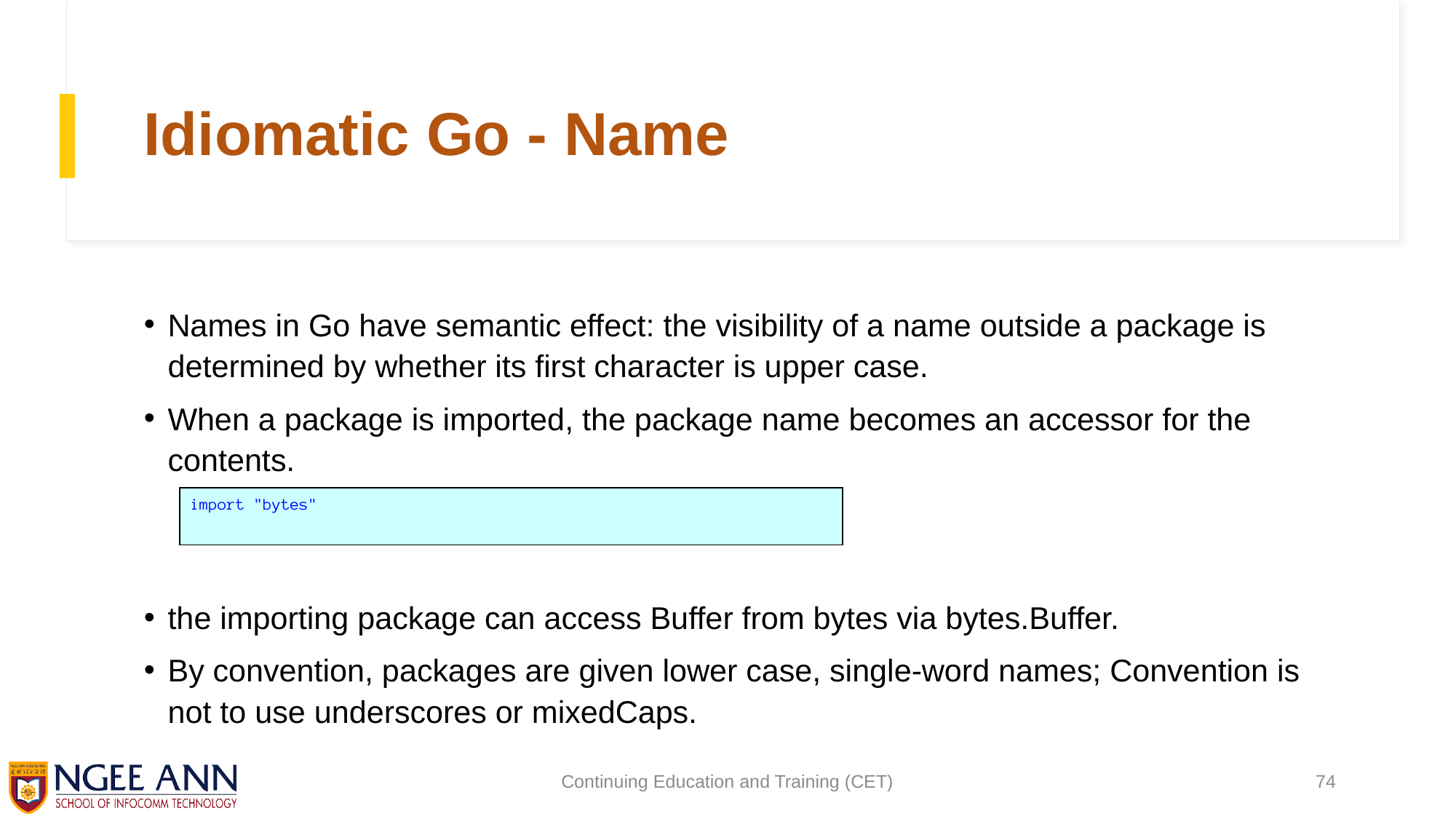

# Idiomatic Go - Name
Names in Go have semantic effect: the visibility of a name outside a package is determined by whether its first character is upper case.
When a package is imported, the package name becomes an accessor for the contents.

the importing package can access Buffer from bytes via bytes.Buffer.
By convention, packages are given lower case, single-word names; Convention is not to use underscores or mixedCaps.

import "bytes"
Continuing Education and Training (CET)
74